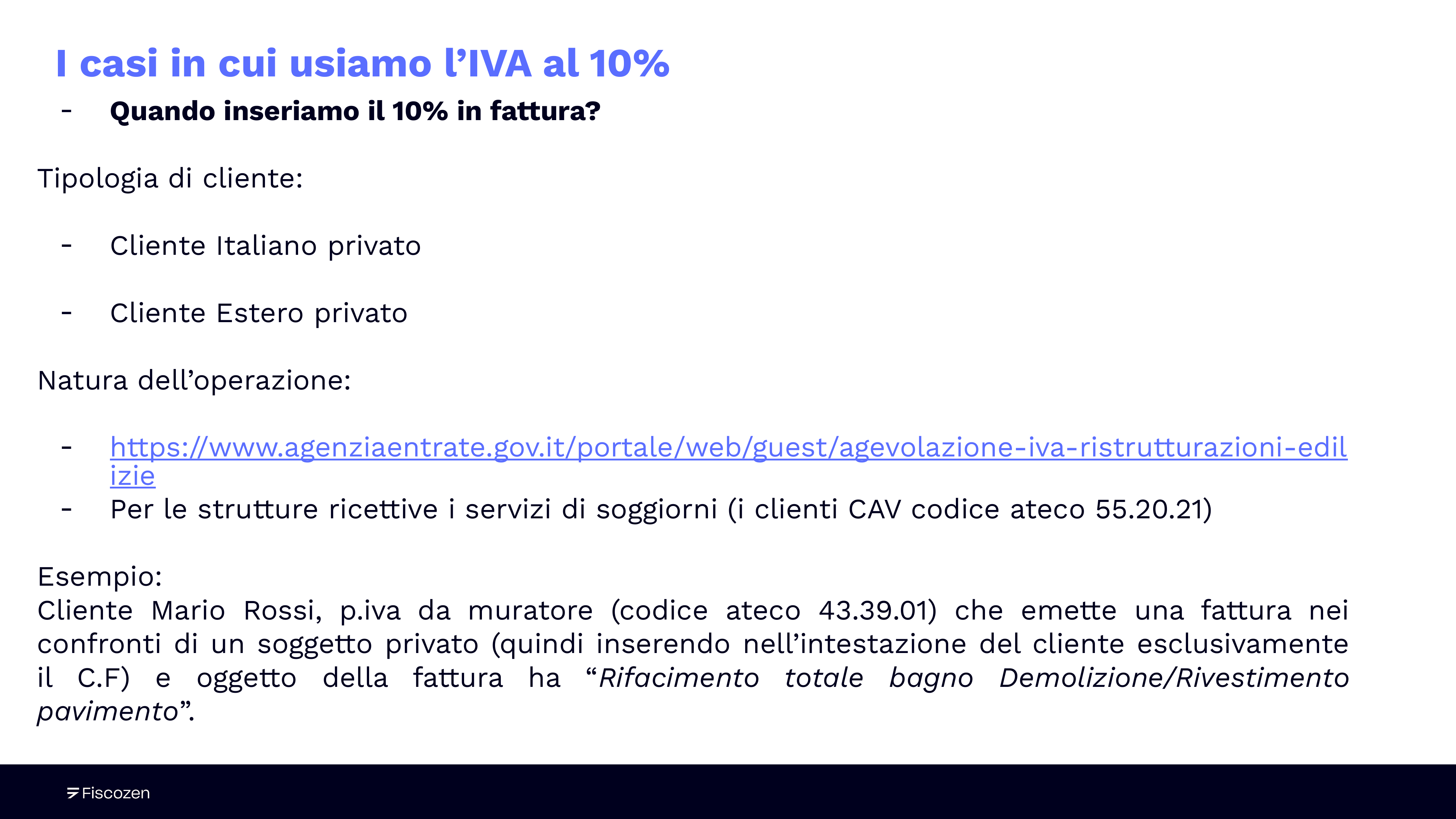

# I casi in cui usiamo l’IVA al 10%
Quando inseriamo il 10% in fattura?

Tipologia di cliente:

Cliente Italiano privato

Cliente Estero privato

Natura dell’operazione:

https://www.agenziaentrate.gov.it/portale/web/guest/agevolazione-iva-ristrutturazioni-edilizie
Per le strutture ricettive i servizi di soggiorni (i clienti CAV codice ateco 55.20.21)

Esempio:
Cliente Mario Rossi, p.iva da muratore (codice ateco 43.39.01) che emette una fattura nei confronti di un soggetto privato (quindi inserendo nell’intestazione del cliente esclusivamente il C.F) e oggetto della fattura ha “Rifacimento totale bagno Demolizione/Rivestimento pavimento”.